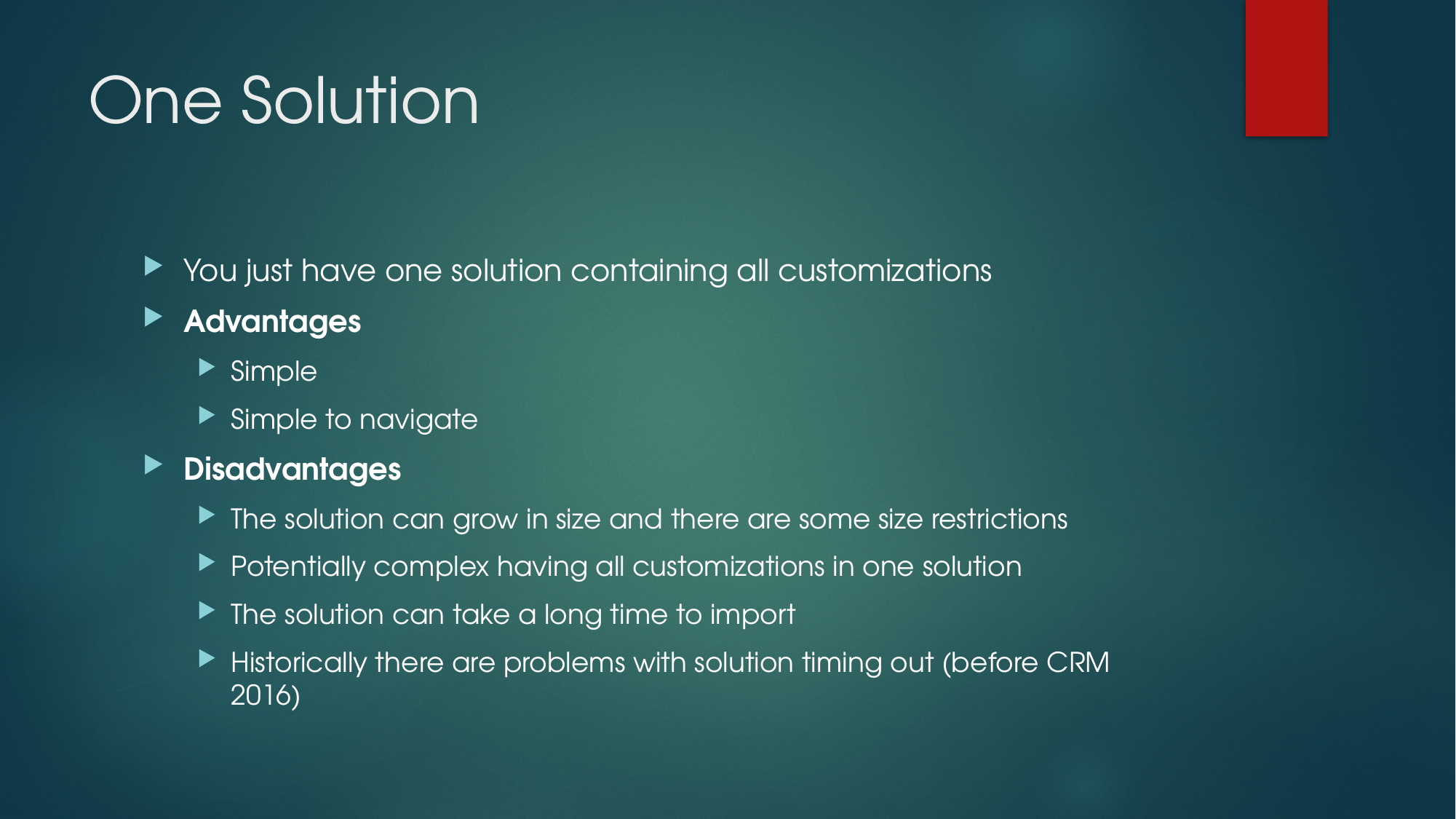

# One Solution
You just have one solution containing all customizations
Advantages
Simple
Simple to navigate
Disadvantages
The solution can grow in size and there are some size restrictions
Potentially complex having all customizations in one solution
The solution can take a long time to import
Historically there are problems with solution timing out (before CRM 2016)